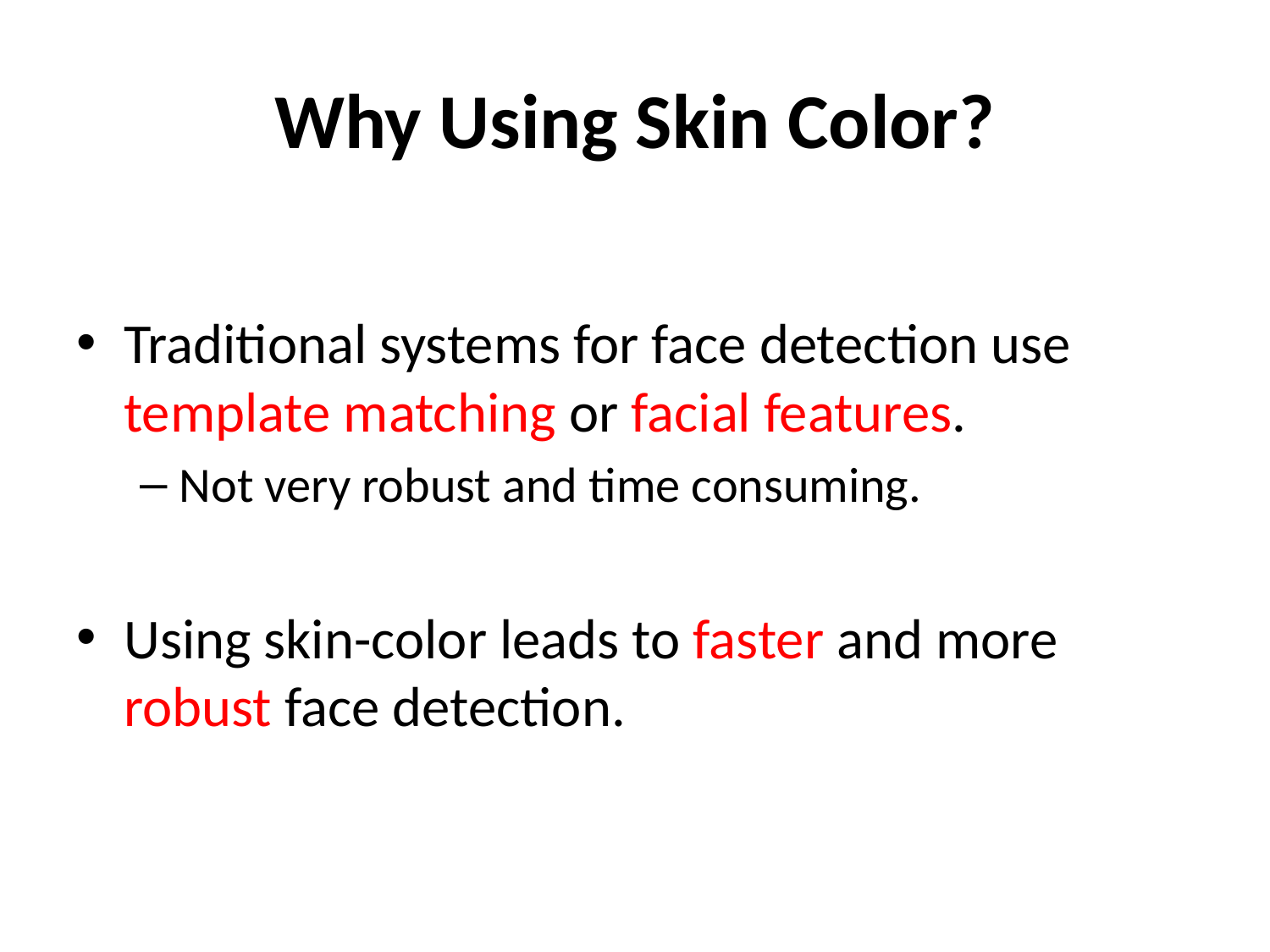

# Why Using Skin Color?

Traditional systems for face detection use template matching or facial features.
Not very robust and time consuming.

Using skin-color leads to faster and more robust face detection.